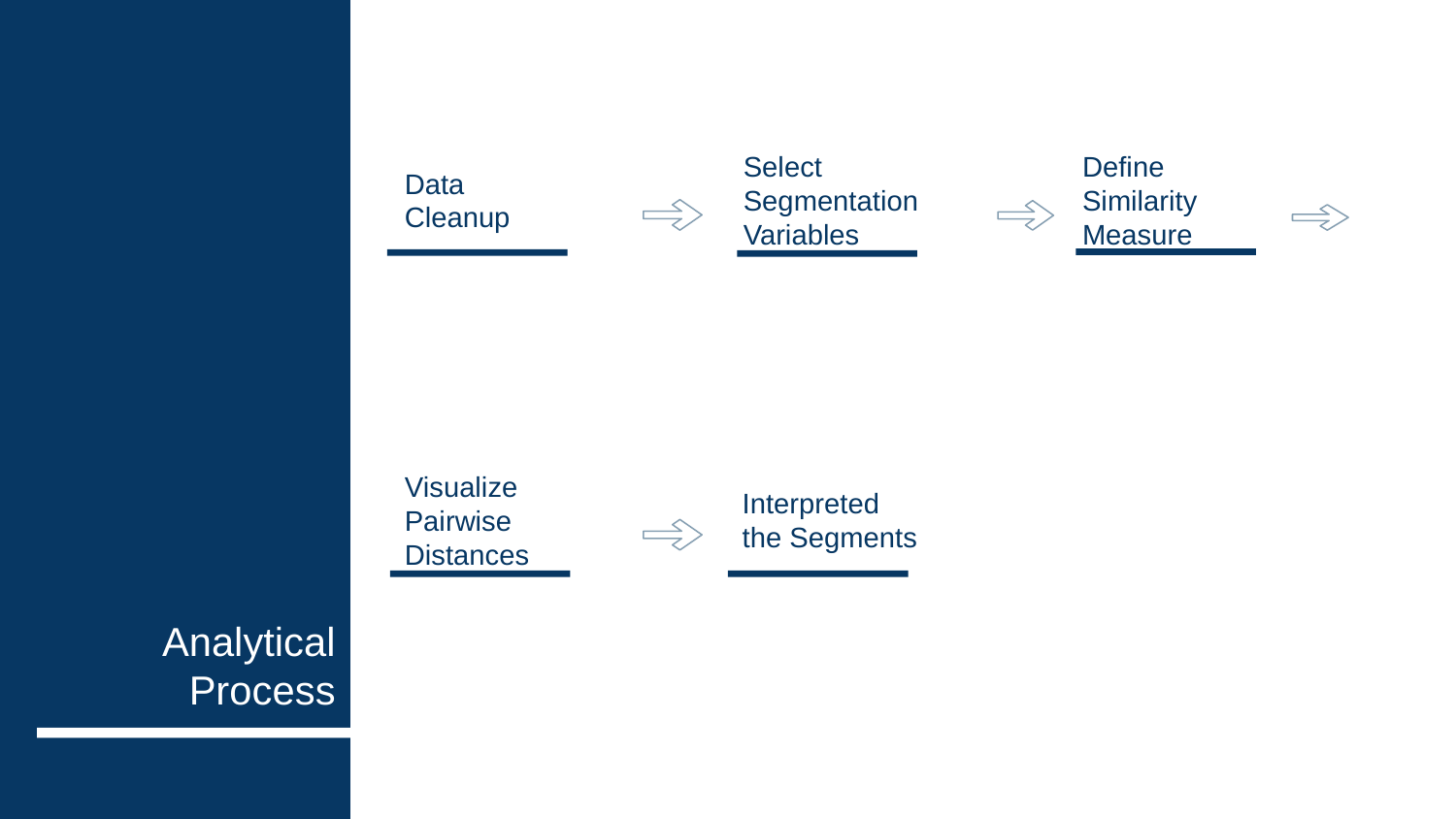

Data         Cleanup
Select Segmentation Variables
Define Similarity Measure

Interpreted the Segments
Visualize Pairwise Distances

# Analytical Process